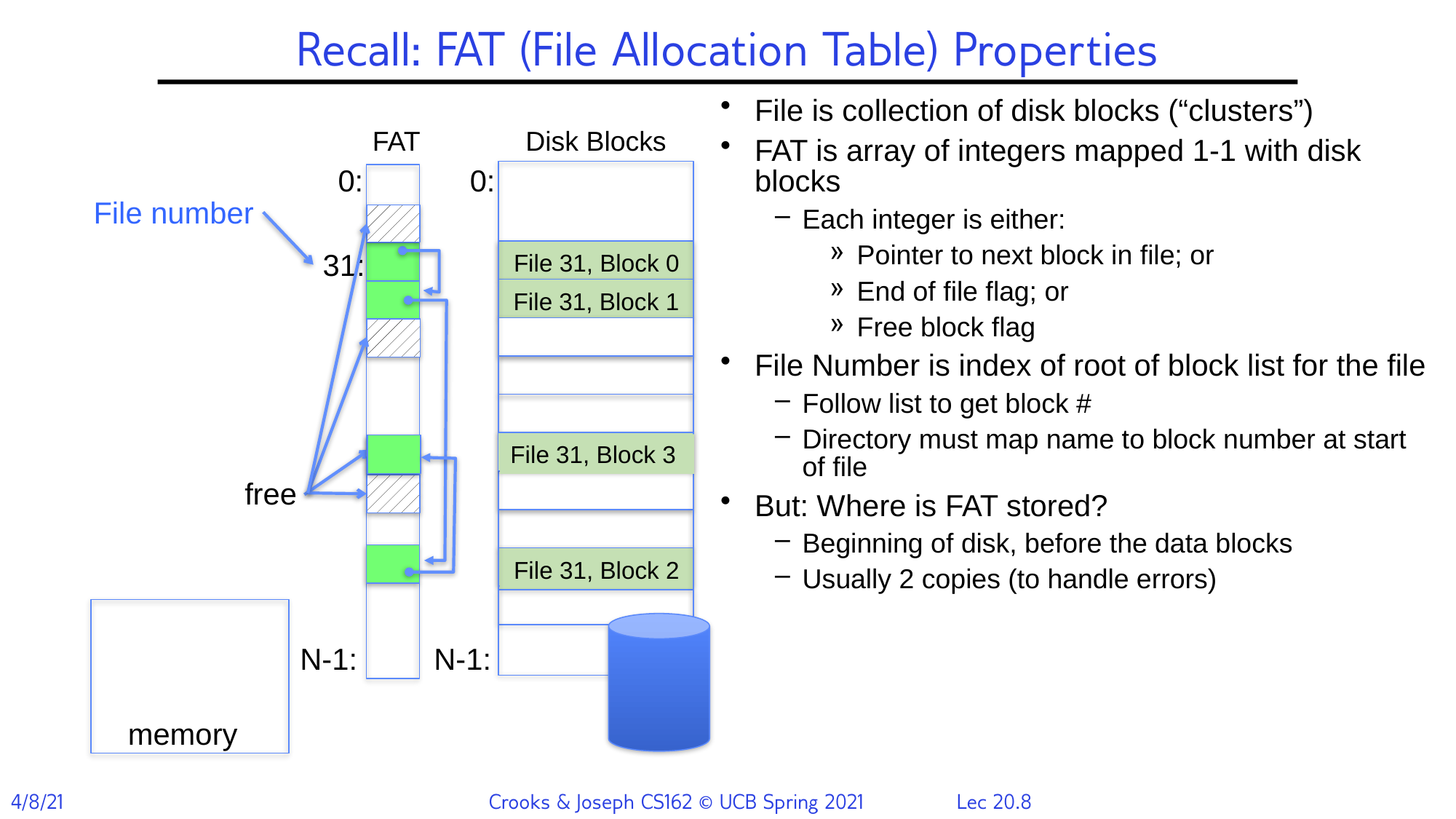

# Recall: FAT (File Allocation Table) Properties
File is collection of disk blocks (“clusters”)
FAT is array of integers mapped 1-1 with disk blocks
Each integer is either:
Pointer to next block in file; or
End of file flag; or
Free block flag
File Number is index of root of block list for the file
Follow list to get block #
Directory must map name to block number at start of file
But: Where is FAT stored?
Beginning of disk, before the data blocks
Usually 2 copies (to handle errors)
FAT
Disk Blocks
0:
0:

File number
31:

File 31, Block 0

File 31, Block 1

File 31, Block 3

free

File 31, Block 2

N-1:
N-1:
memory